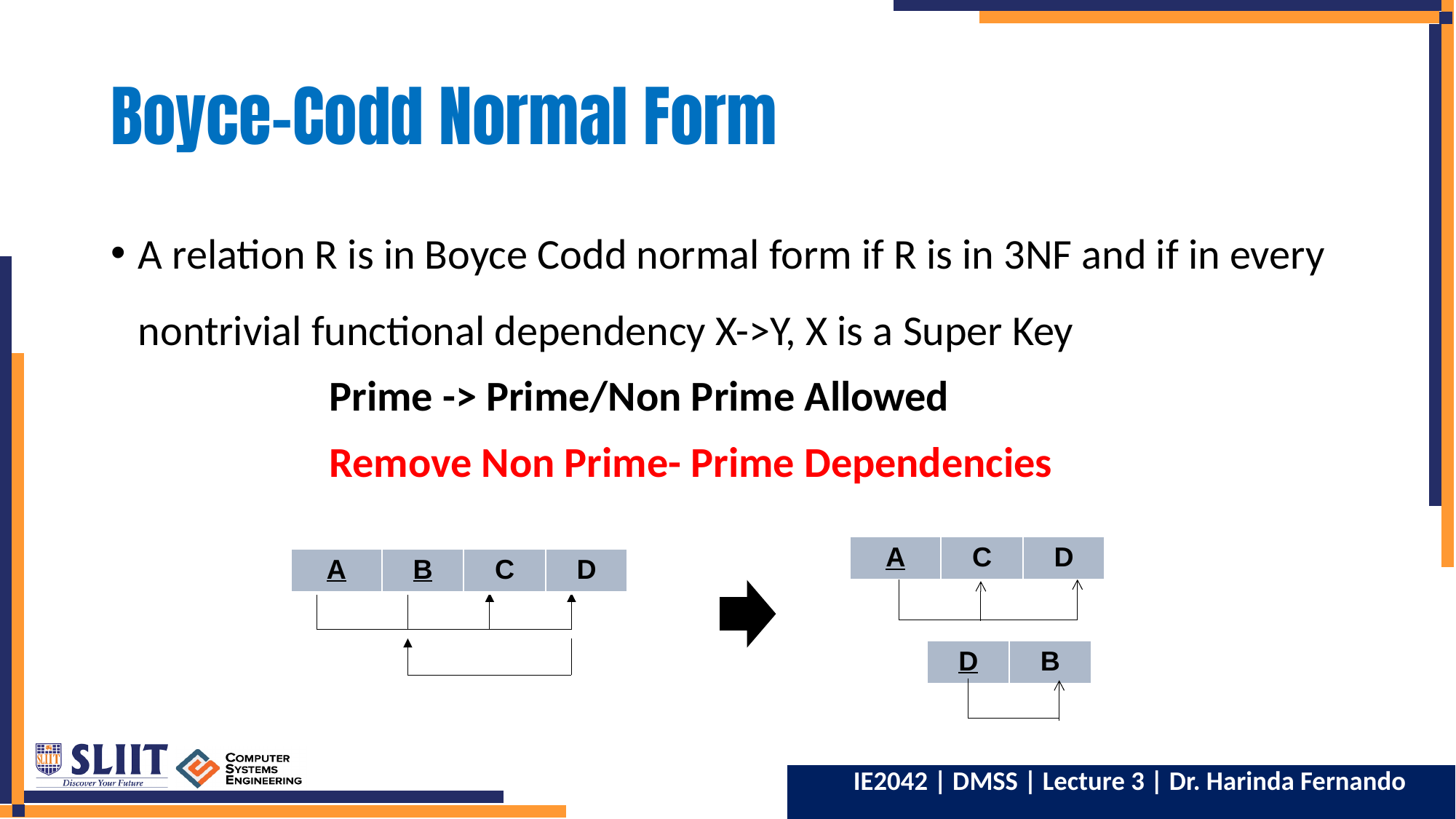

# Boyce-Codd Normal Form
A relation R is in Boyce Codd normal form if R is in 3NF and if in every nontrivial functional dependency X->Y, X is a Super Key
		Prime -> Prime/Non Prime Allowed
		Remove Non Prime- Prime Dependencies

| A | C | D |
| --- | --- | --- |
| A | B | C | D |
| --- | --- | --- | --- |

| D | B |
| --- | --- |
26
IE2042 | DMSS | Lecture 3 | Dr. Harinda Fernando